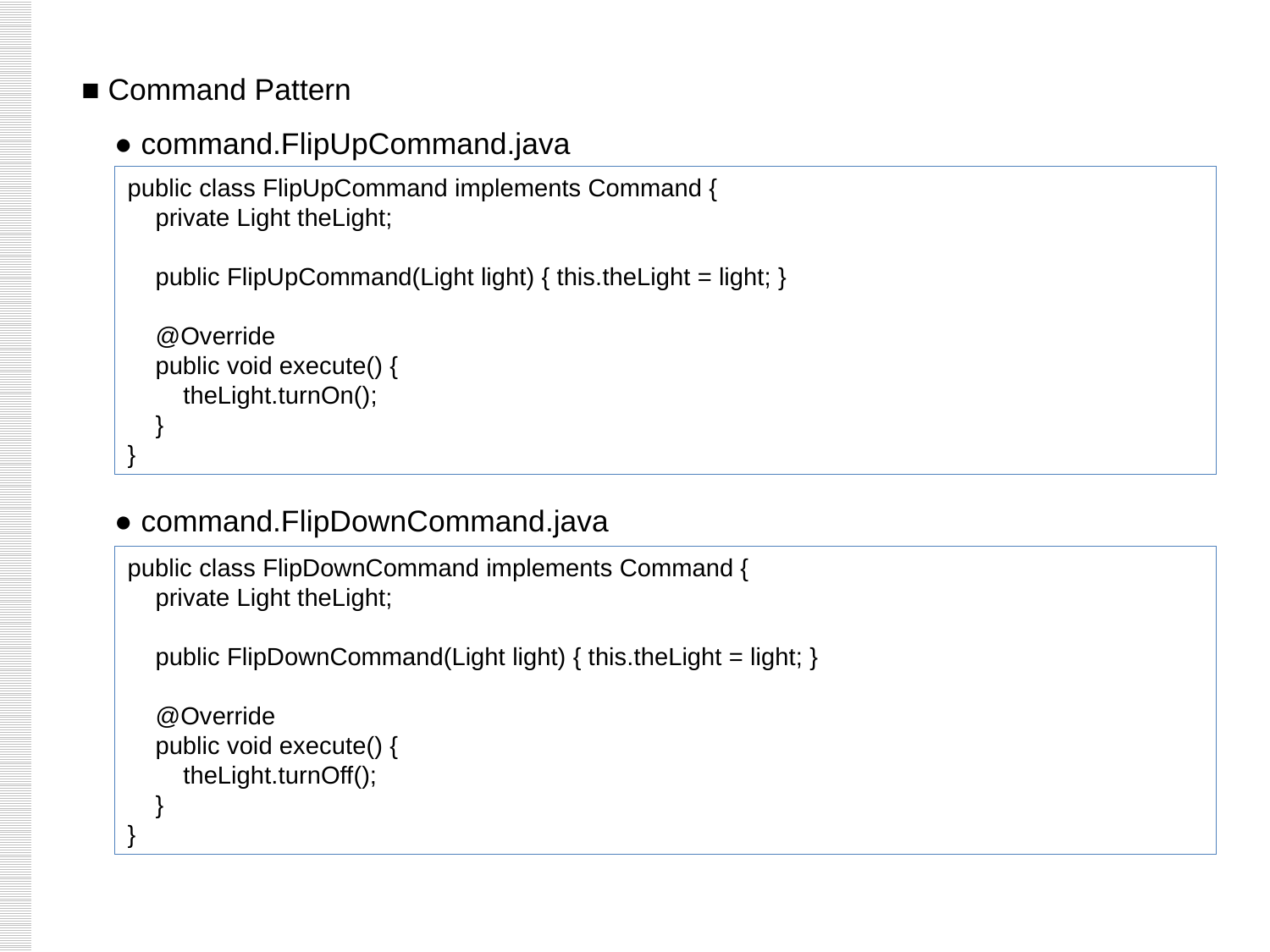

■ Command Pattern
    ● command.FlipUpCommand.java

    ● command.FlipDownCommand.java
public class FlipUpCommand implements Command {
    private Light theLight;

    public FlipUpCommand(Light light) { this.theLight = light; }

    @Override
    public void execute() {
        theLight.turnOn();
    }
}
public class FlipDownCommand implements Command {
    private Light theLight;

    public FlipDownCommand(Light light) { this.theLight = light; }

    @Override
    public void execute() {
        theLight.turnOff();
    }
}